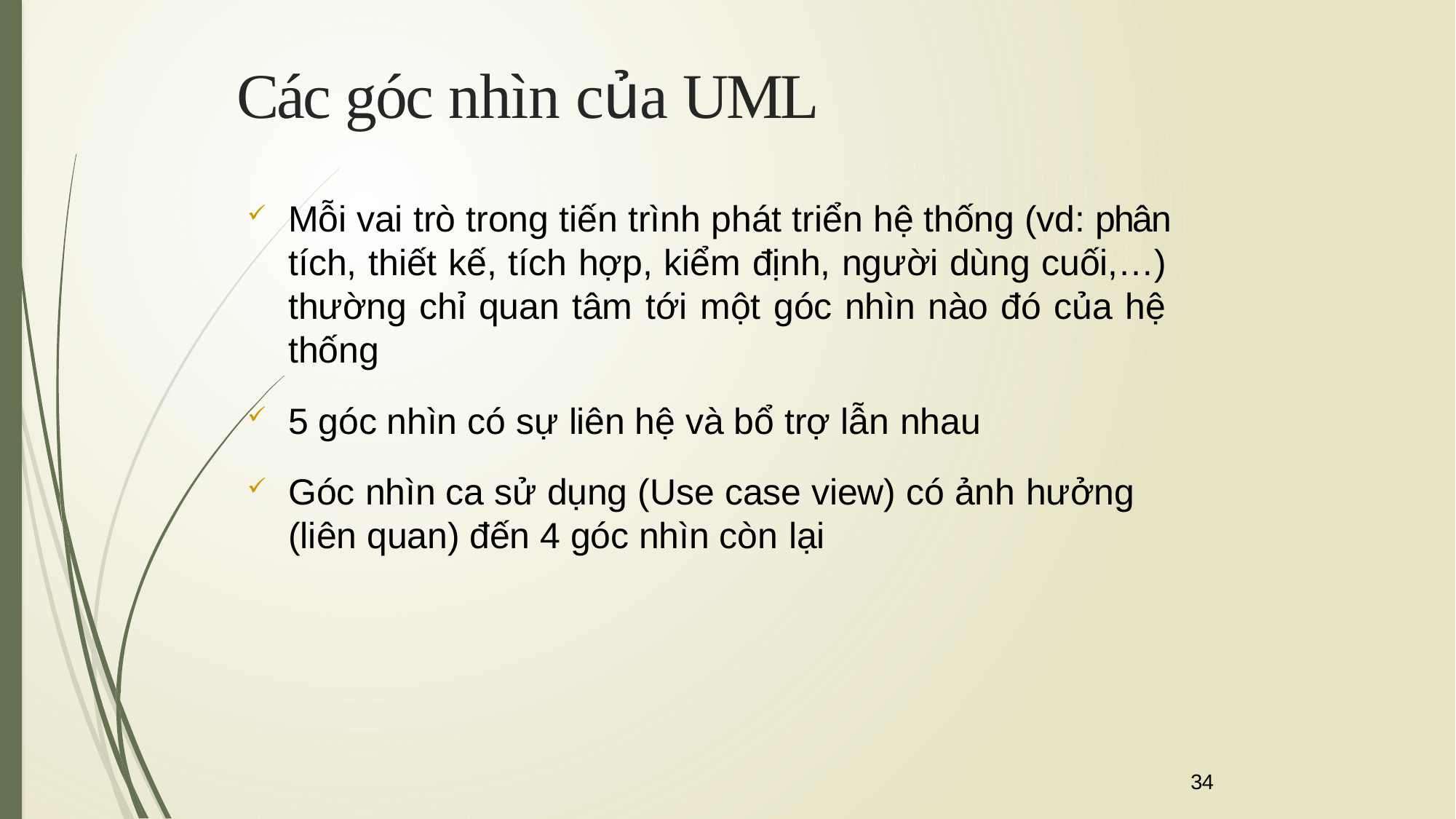

Các góc nhìn của UML
Mỗi vai trò trong tiến trình phát triển hệ thống (vd: phân  tích, thiết kế, tích hợp, kiểm định, người dùng cuối,…)  thường chỉ quan tâm tới một góc nhìn nào đó của hệ  thống
5 góc nhìn có sự liên hệ và bổ trợ lẫn nhau
Góc nhìn ca sử dụng (Use case view) có ảnh hưởng
(liên quan) đến 4 góc nhìn còn lại
34